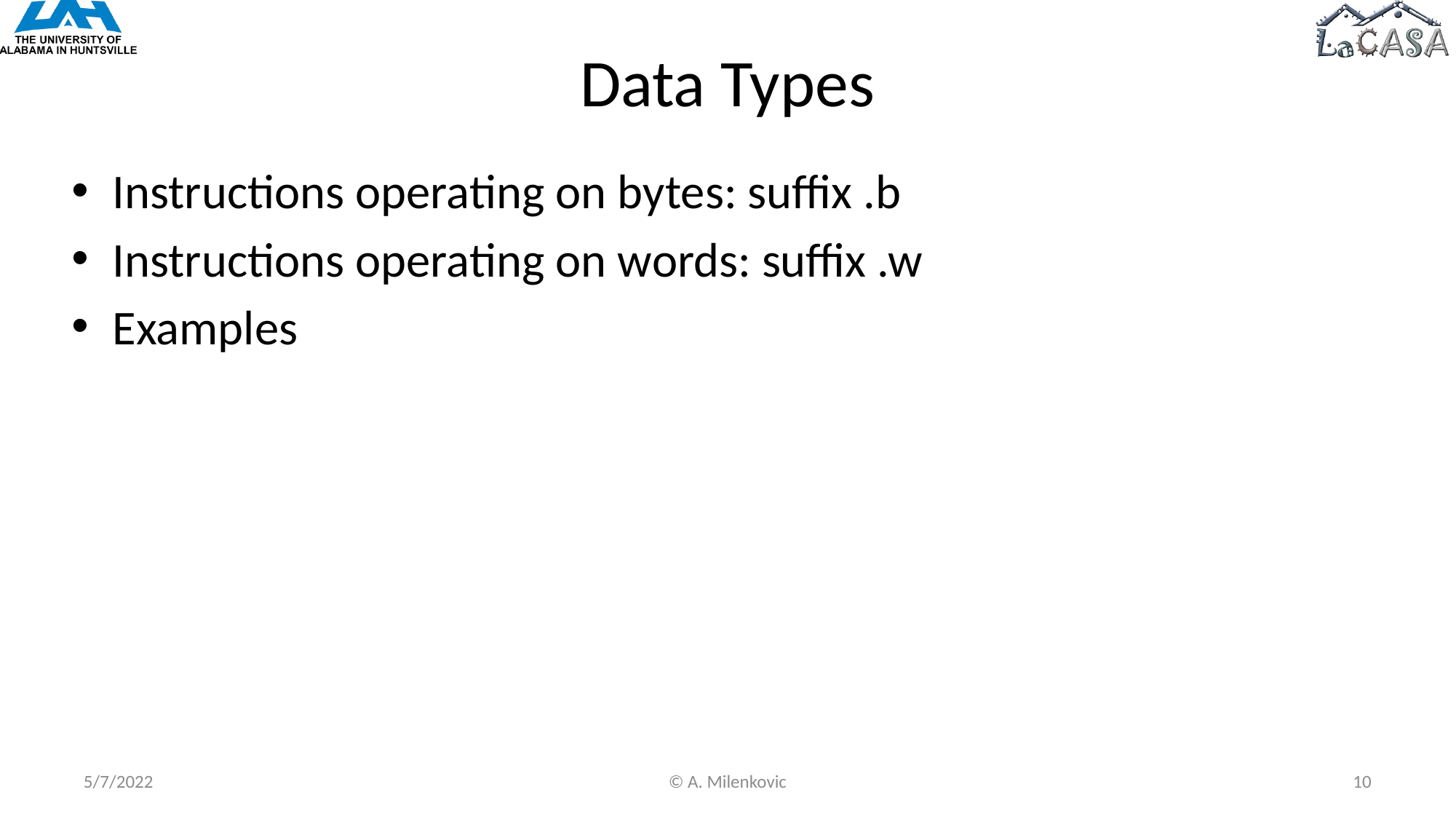

# Data Types
Instructions operating on bytes: suffix .b
Instructions operating on words: suffix .w
Examples

5/7/2022
© A. Milenkovic
10